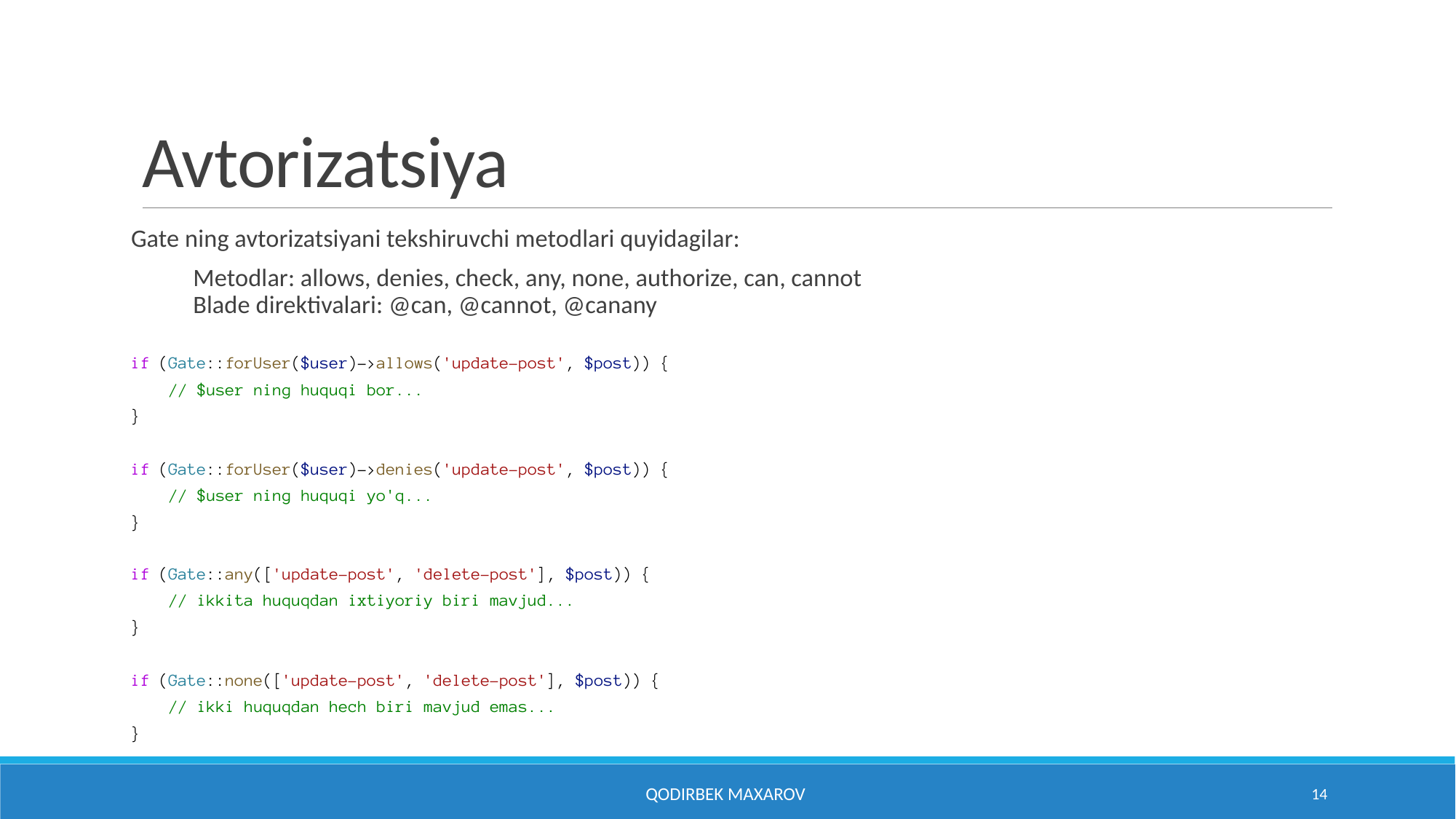

# Avtorizatsiya
Gate ning avtorizatsiyani tekshiruvchi metodlari quyidagilar:
	Metodlar: allows, denies, check, any, none, authorize, can, cannot
	Blade direktivalari: @can, @cannot, @canany

if (Gate::forUser($user)->allows('update-post', $post)) {
    // $user ning huquqi bor...
}

if (Gate::forUser($user)->denies('update-post', $post)) {
    // $user ning huquqi yo'q...
}
if (Gate::any(['update-post', 'delete-post'], $post)) {
    // ikkita huquqdan ixtiyoriy biri mavjud...
}

if (Gate::none(['update-post', 'delete-post'], $post)) {
    // ikki huquqdan hech biri mavjud emas...
}
Qodirbek Maxarov
14